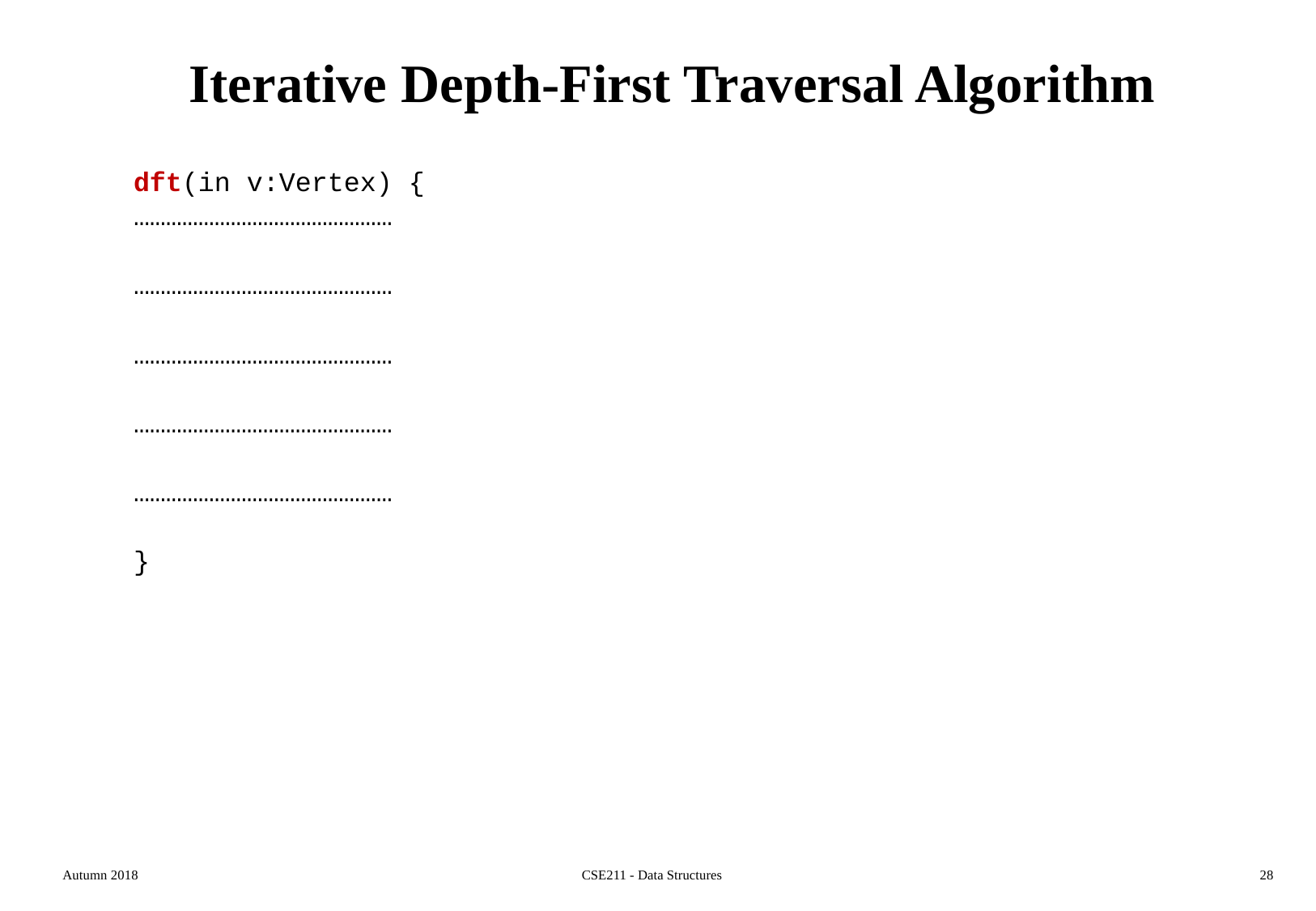

# Iterative Depth-First Traversal Algorithm
dft(in v:Vertex) {
…………………………………………

…………………………………………

…………………………………………

…………………………………………

…………………………………………

}

Autumn 2018
CSE211 - Data Structures
28